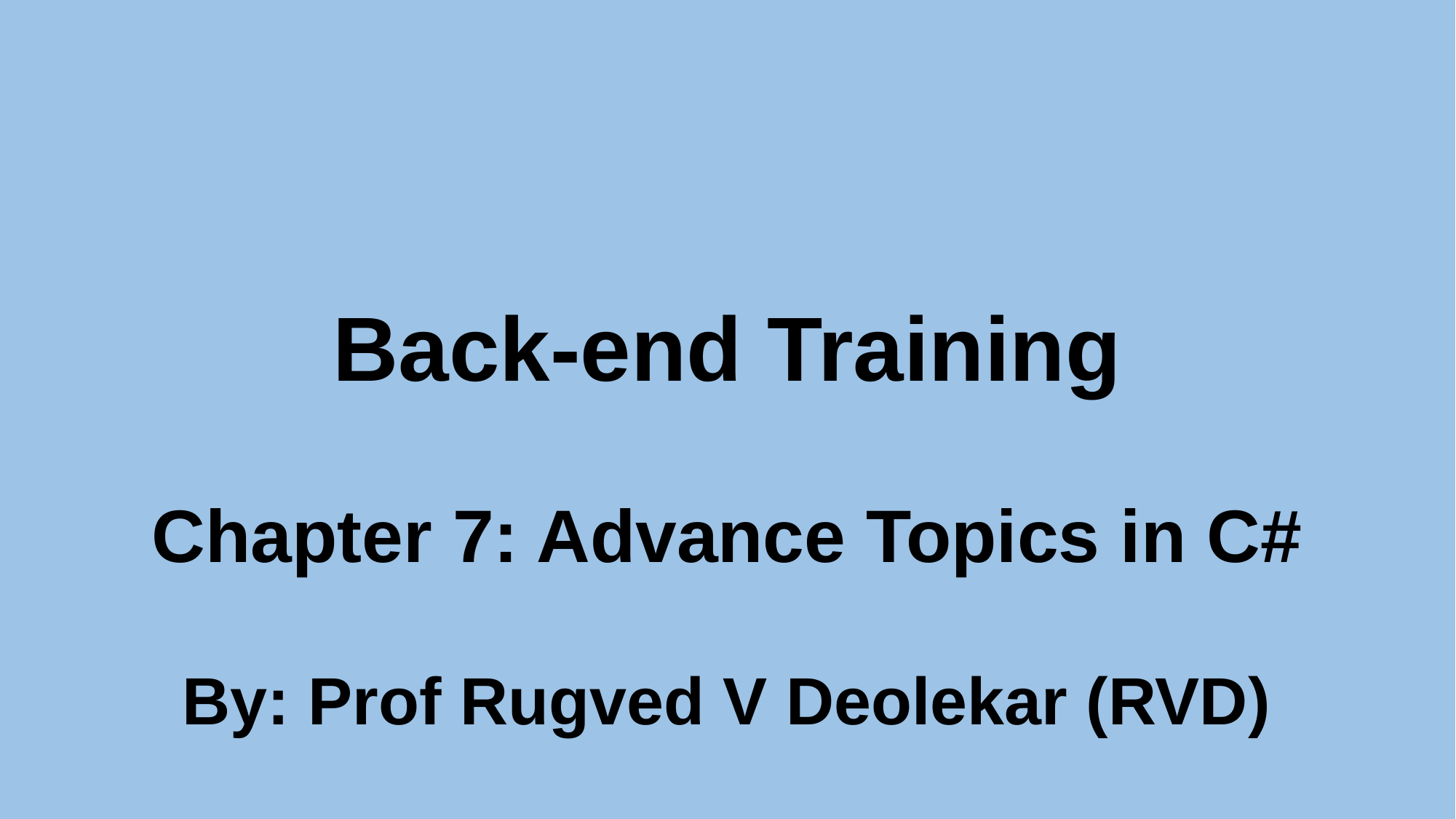

# Back-end Training Chapter 7: Advance Topics in C# By: Prof Rugved V Deolekar (RVD)